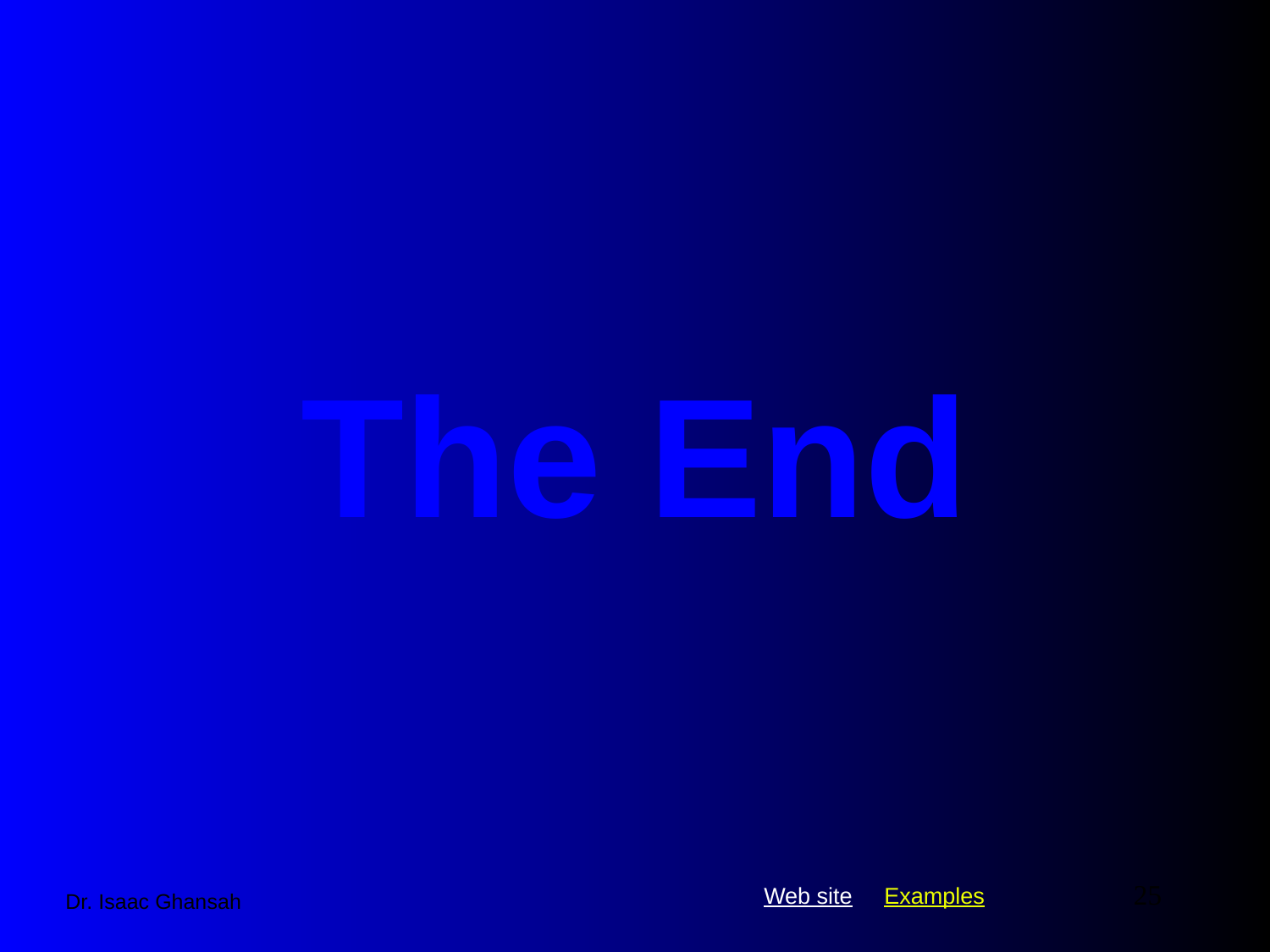

# The End
25
Dr. Isaac Ghansah